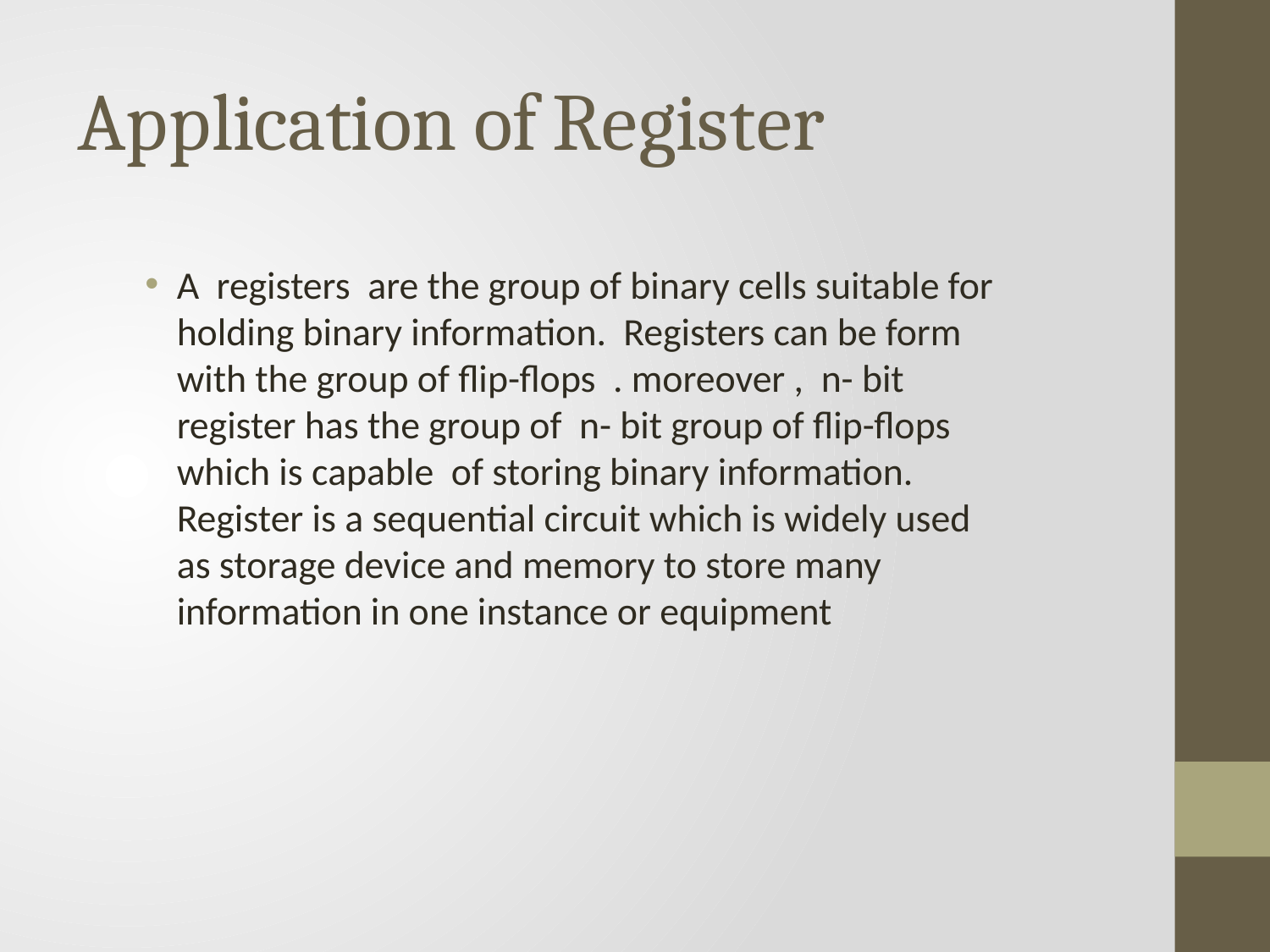

# Application of Register
A  registers  are the group of binary cells suitable for holding binary information.  Registers can be form with the group of flip-flops  . moreover ,  n- bit register has the group of  n- bit group of flip-flops which is capable  of storing binary information. Register is a sequential circuit which is widely used as storage device and memory to store many  information in one instance or equipment